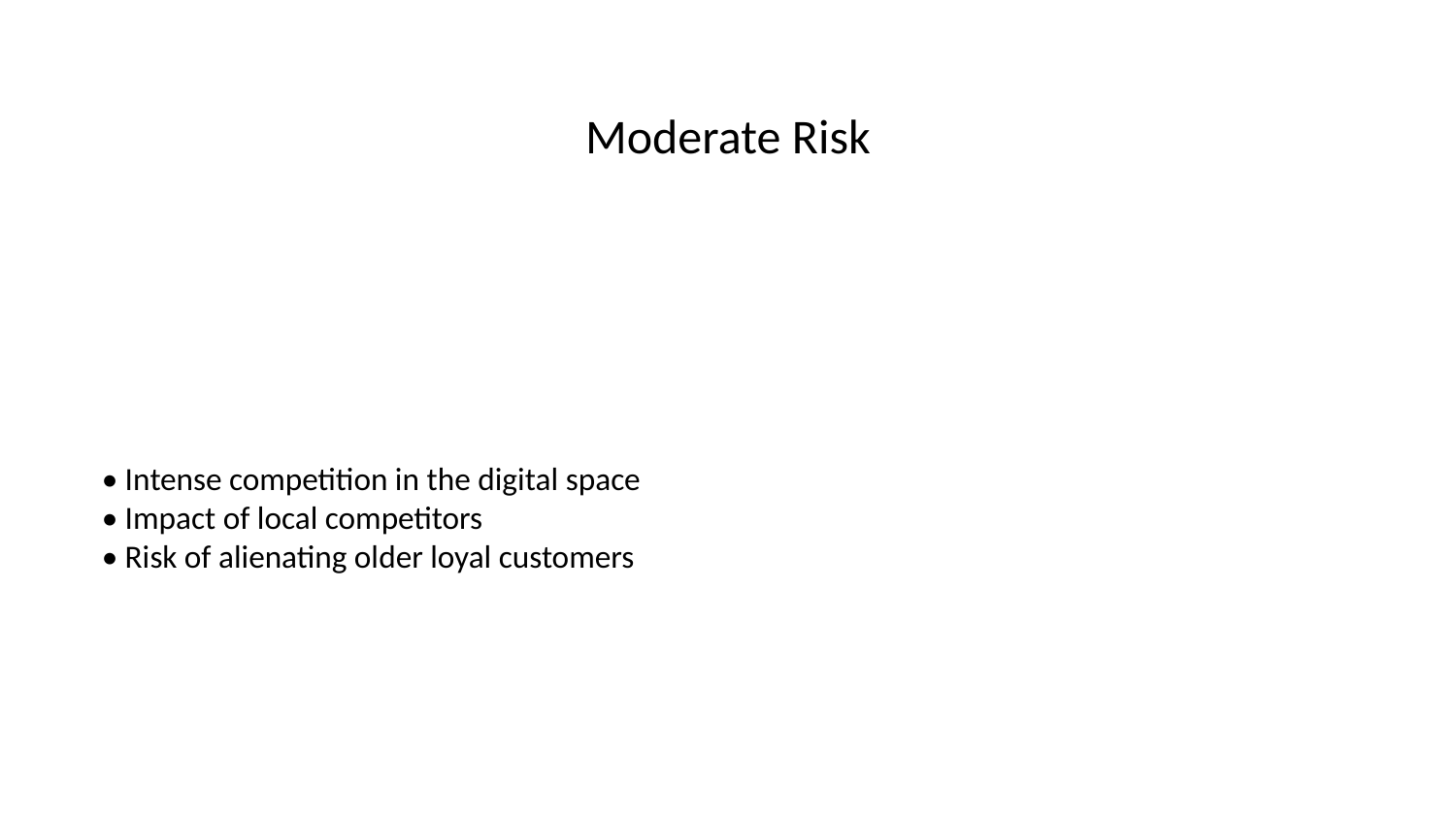

# Moderate Risk
• Intense competition in the digital space
• Impact of local competitors
• Risk of alienating older loyal customers